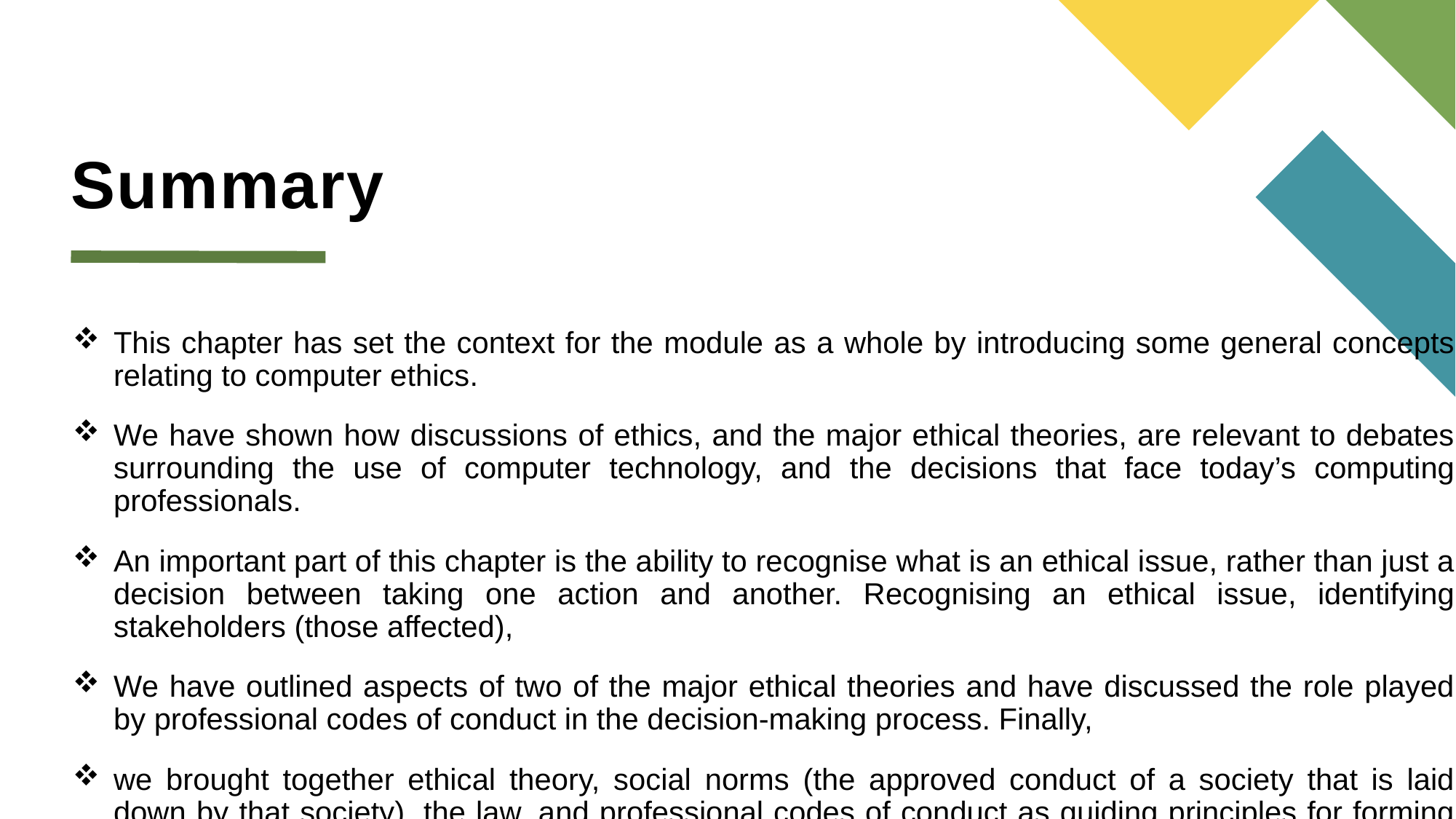

Summary
This chapter has set the context for the module as a whole by introducing some general concepts relating to computer ethics.
We have shown how discussions of ethics, and the major ethical theories, are relevant to debates surrounding the use of computer technology, and the decisions that face today’s computing professionals.
An important part of this chapter is the ability to recognise what is an ethical issue, rather than just a decision between taking one action and another. Recognising an ethical issue, identifying stakeholders (those affected),
We have outlined aspects of two of the major ethical theories and have discussed the role played by professional codes of conduct in the decision-making process. Finally,
we brought together ethical theory, social norms (the approved conduct of a society that is laid down by that society), the law, and professional codes of conduct as guiding principles for forming an opinion, and making an informed and rational judgement that can be understood by others.